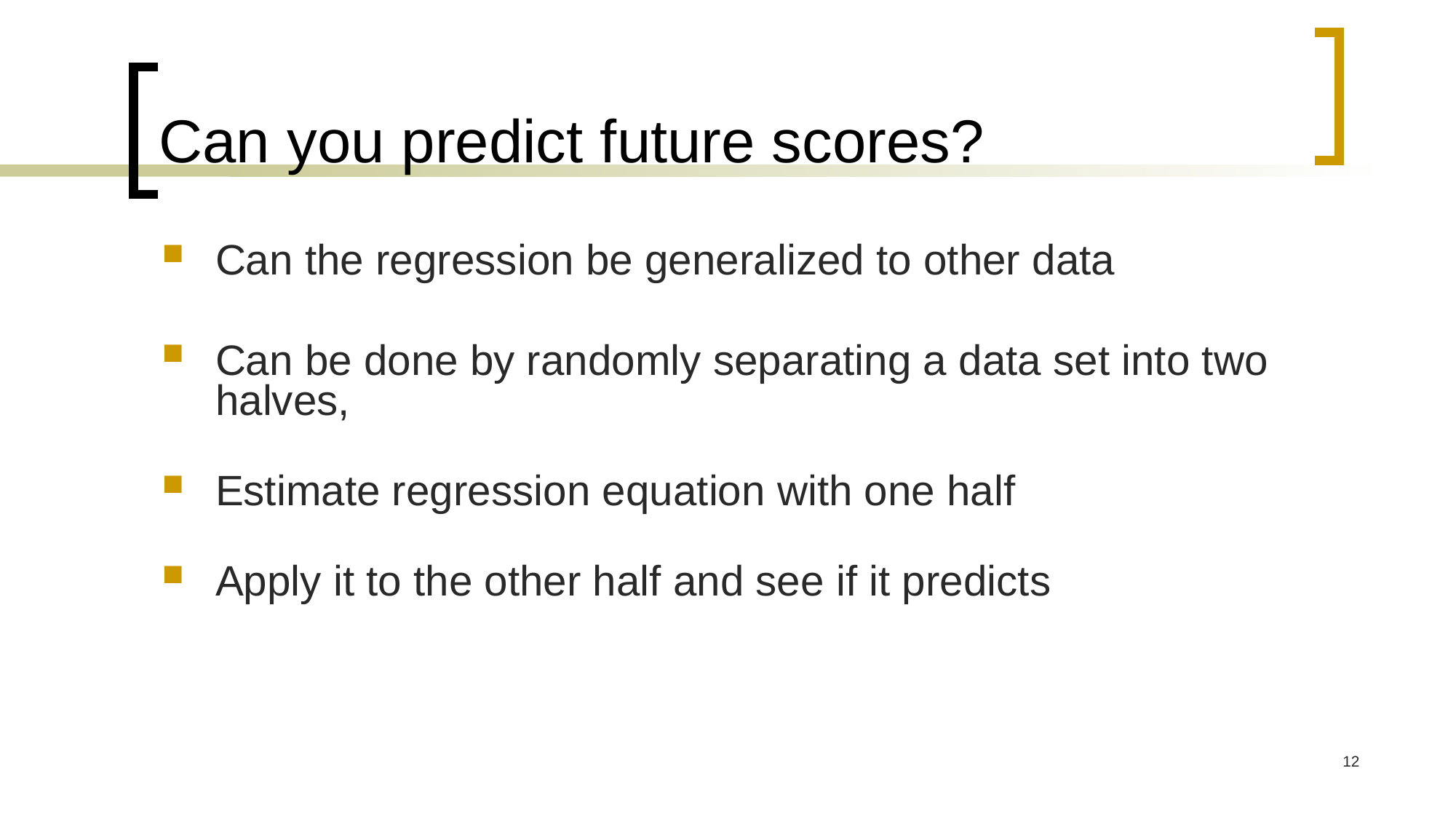

# Can you predict future scores?
Can the regression be generalized to other data
Can be done by randomly separating a data set into two halves,
Estimate regression equation with one half
Apply it to the other half and see if it predicts
12